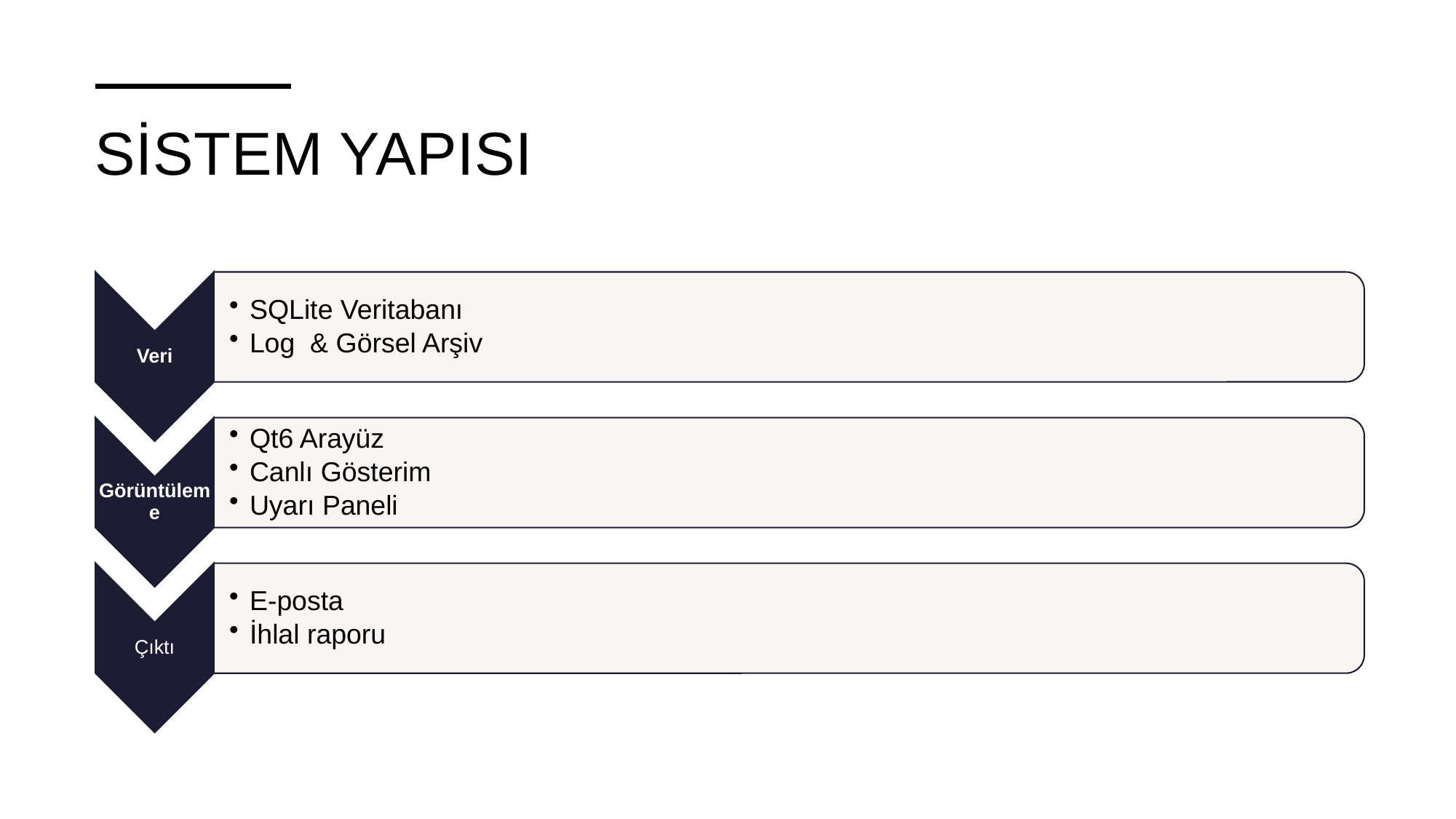

# Sİstem yapısı
Veri
SQLite Veritabanı
Log  & Görsel Arşiv
Görüntüleme
Qt6 Arayüz
Canlı Gösterim
Uyarı Paneli
Çıktı
E-posta
İhlal raporu